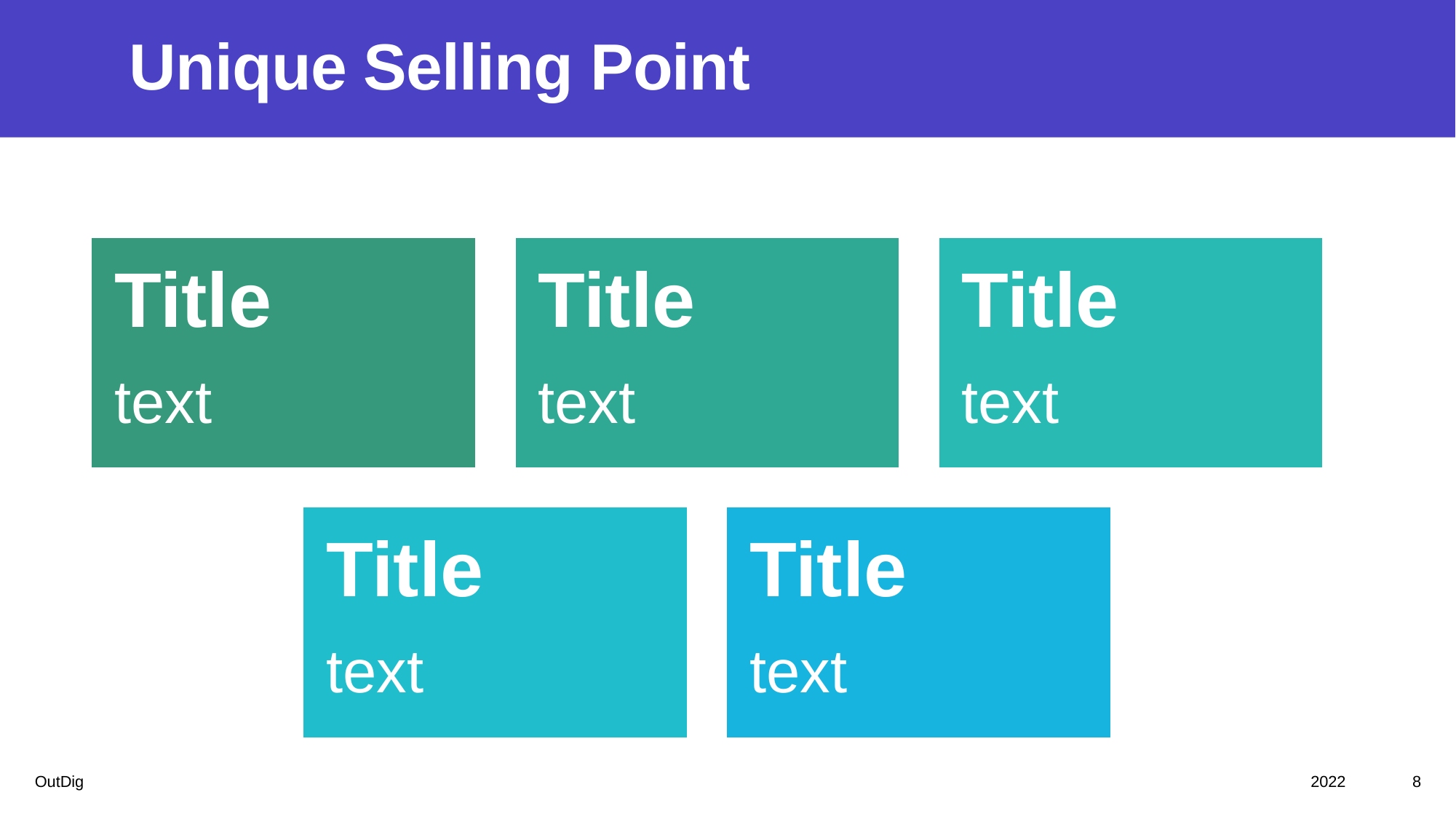

# Unique Selling Point
Title
text
Title
text
Title
text
Title
text
Title
text
2022
OutDig
8